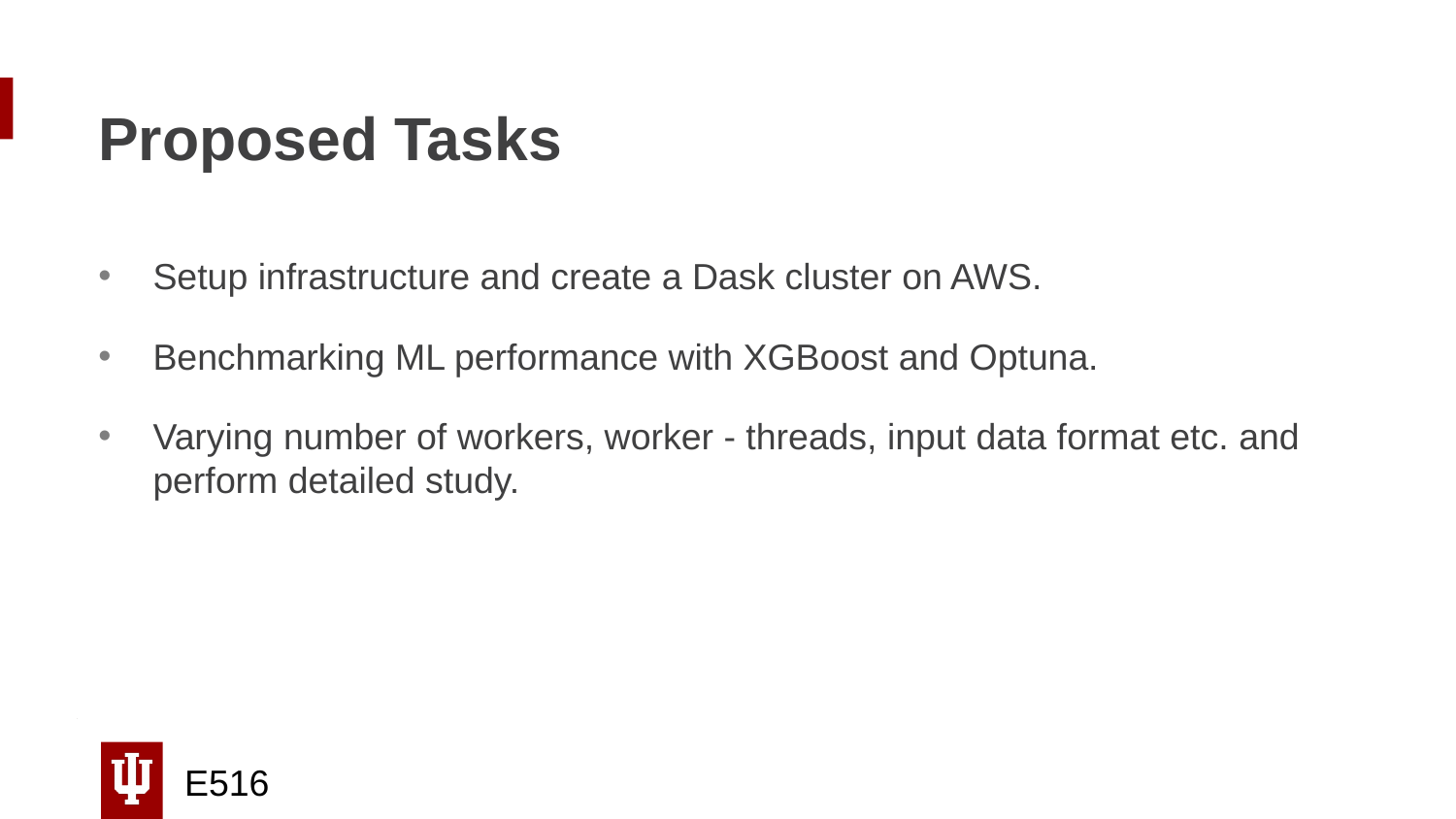

# Proposed Tasks
Setup infrastructure and create a Dask cluster on AWS.
Benchmarking ML performance with XGBoost and Optuna.
Varying number of workers, worker - threads, input data format etc. and perform detailed study.
E516